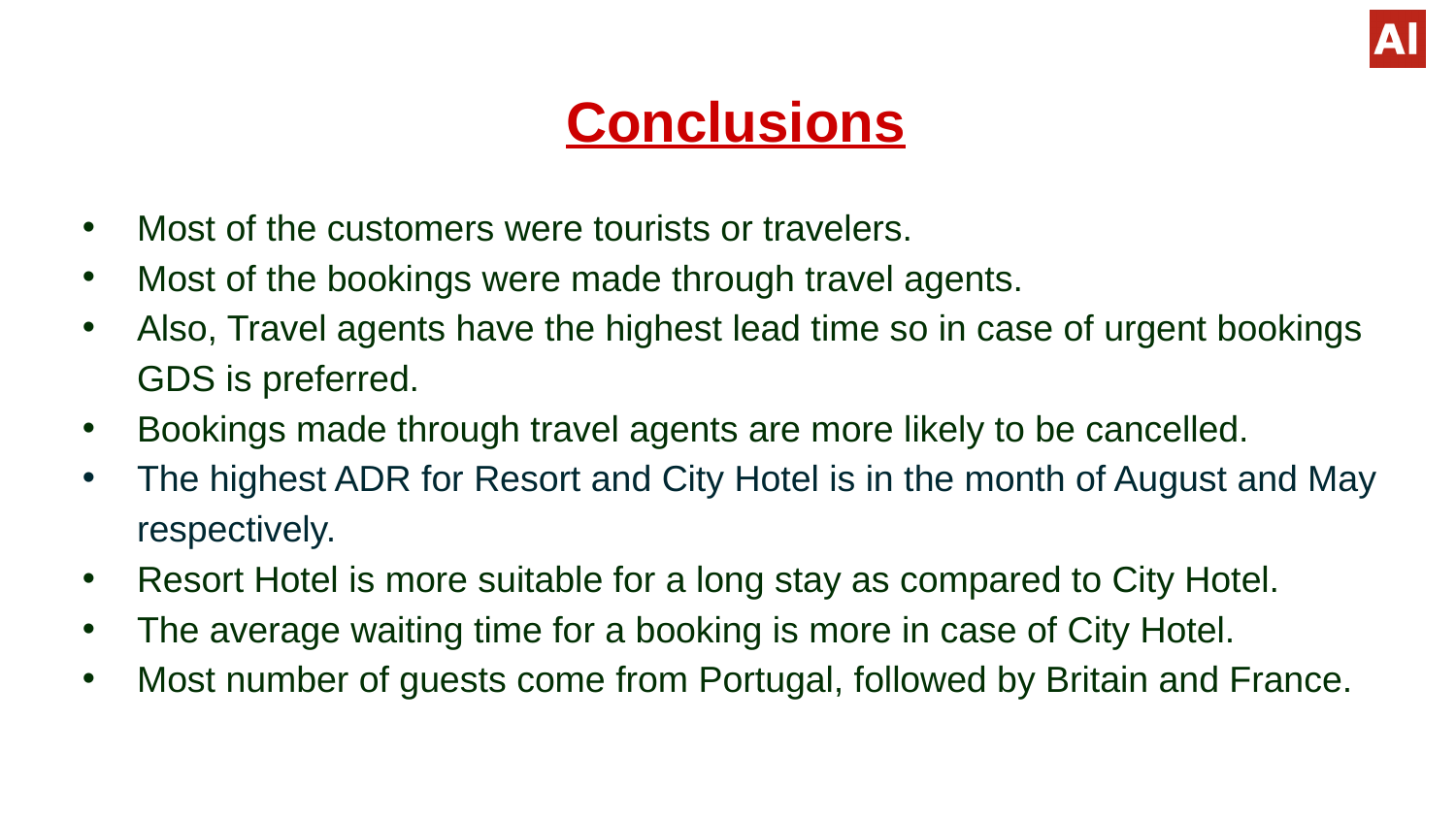

# Conclusions
Most of the customers were tourists or travelers.
Most of the bookings were made through travel agents.
Also, Travel agents have the highest lead time so in case of urgent bookings GDS is preferred.
Bookings made through travel agents are more likely to be cancelled.
The highest ADR for Resort and City Hotel is in the month of August and May respectively.
Resort Hotel is more suitable for a long stay as compared to City Hotel.
The average waiting time for a booking is more in case of City Hotel.
Most number of guests come from Portugal, followed by Britain and France.